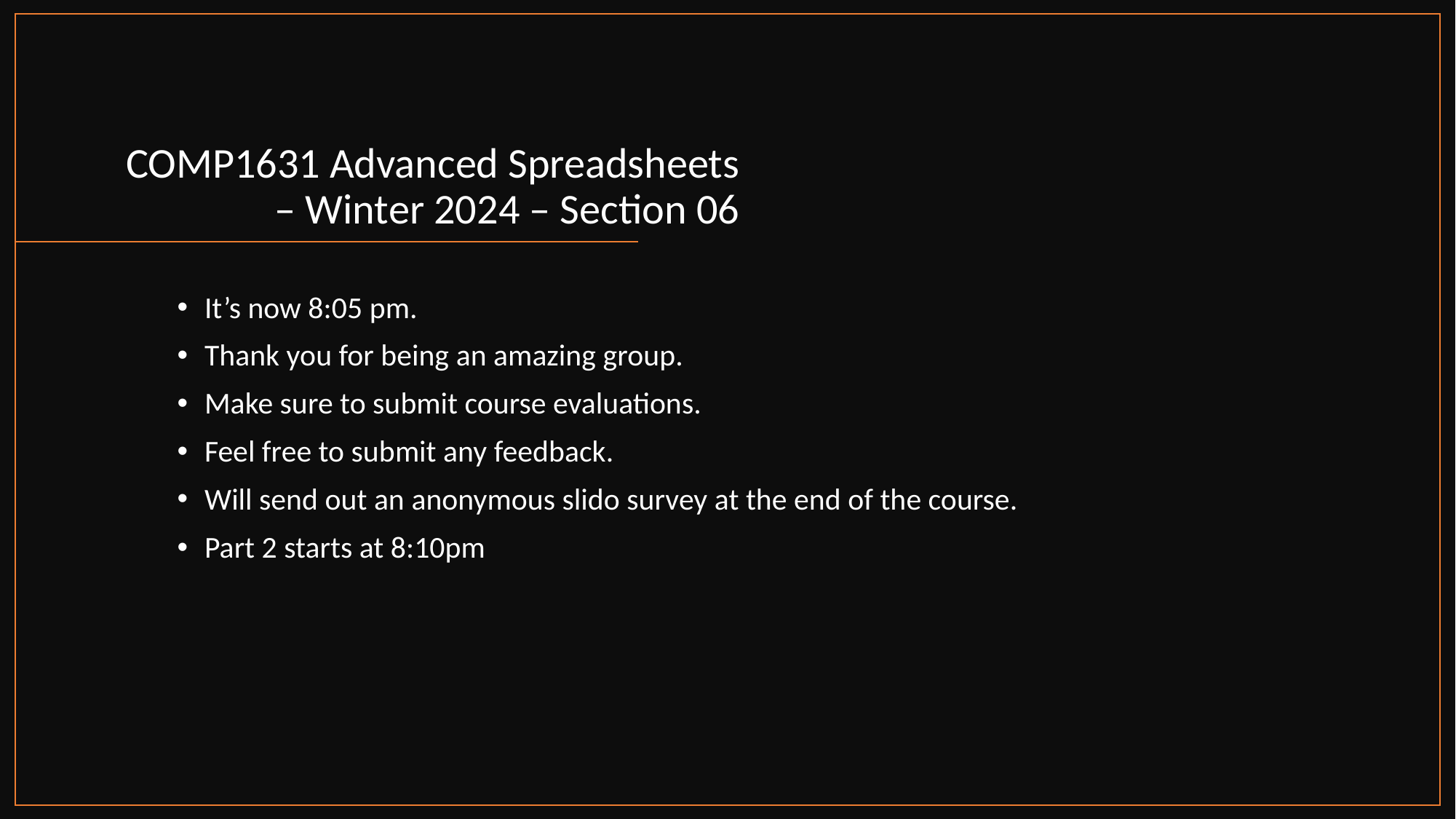

# COMP1631 Advanced Spreadsheets – Winter 2024 – Section 06
It’s now 8:05 pm.
Thank you for being an amazing group.
Make sure to submit course evaluations.
Feel free to submit any feedback.
Will send out an anonymous slido survey at the end of the course.
Part 2 starts at 8:10pm